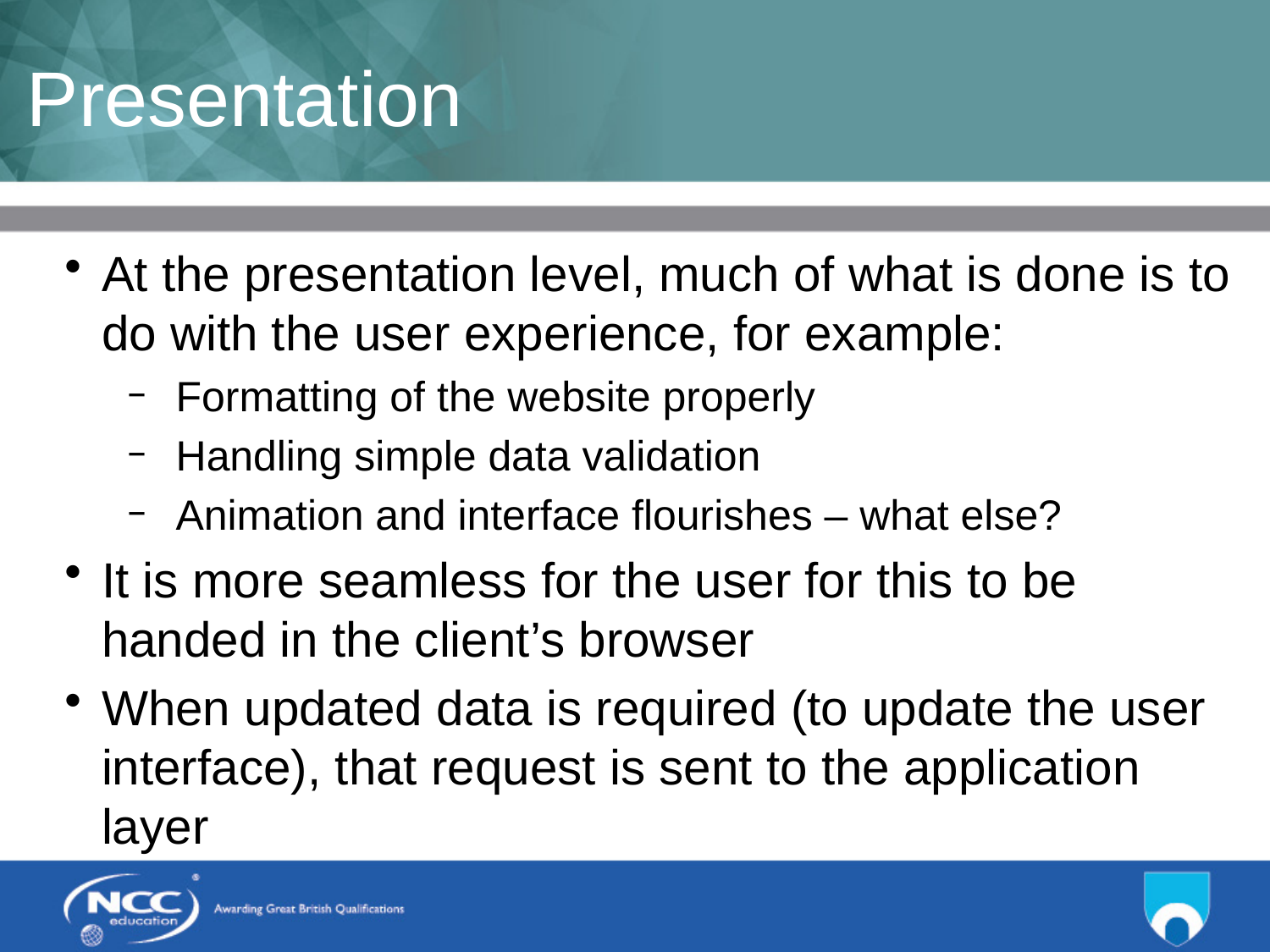

# Presentation
At the presentation level, much of what is done is to do with the user experience, for example:
Formatting of the website properly
Handling simple data validation
Animation and interface flourishes – what else?
It is more seamless for the user for this to be handed in the client’s browser
When updated data is required (to update the user interface), that request is sent to the application layer